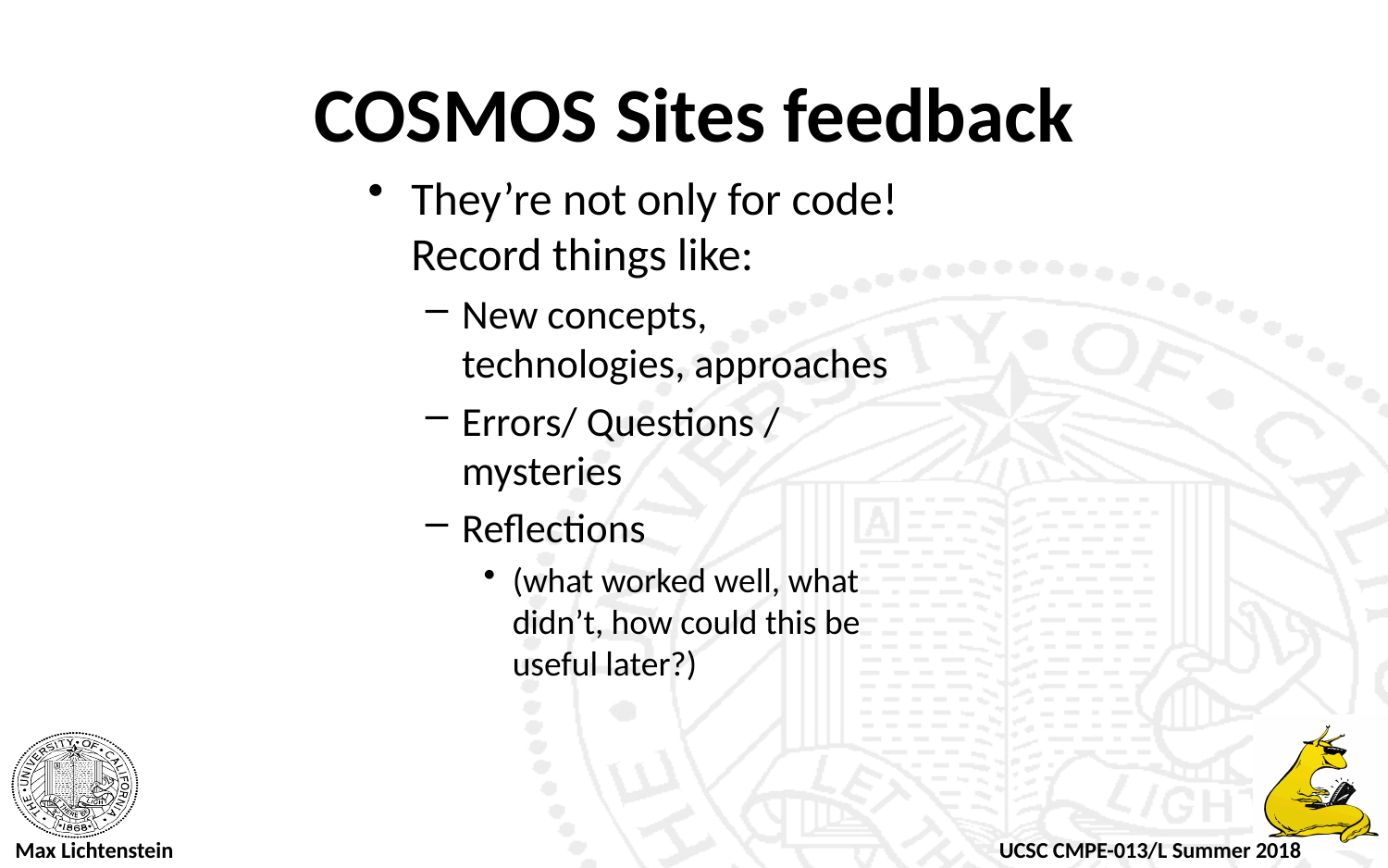

# COSMOS Sites feedback
They’re not only for code!  Record things like:
New concepts, technologies, approaches
Errors/ Questions / mysteries
Reflections
(what worked well, what didn’t, how could this be useful later?)